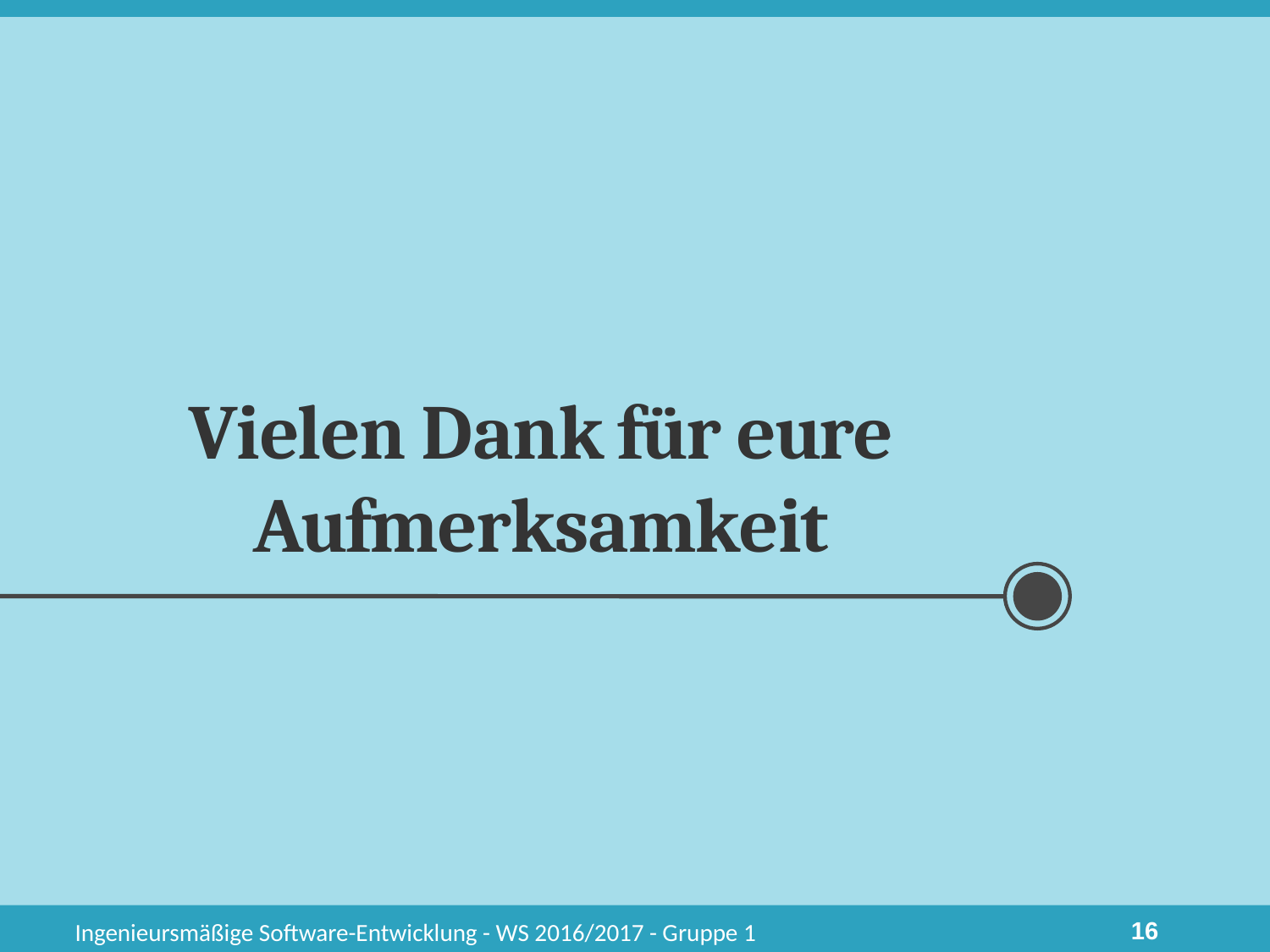

# Vielen Dank für eure Aufmerksamkeit
16
Ingenieursmäßige Software-Entwicklung - WS 2016/2017 - Gruppe 1